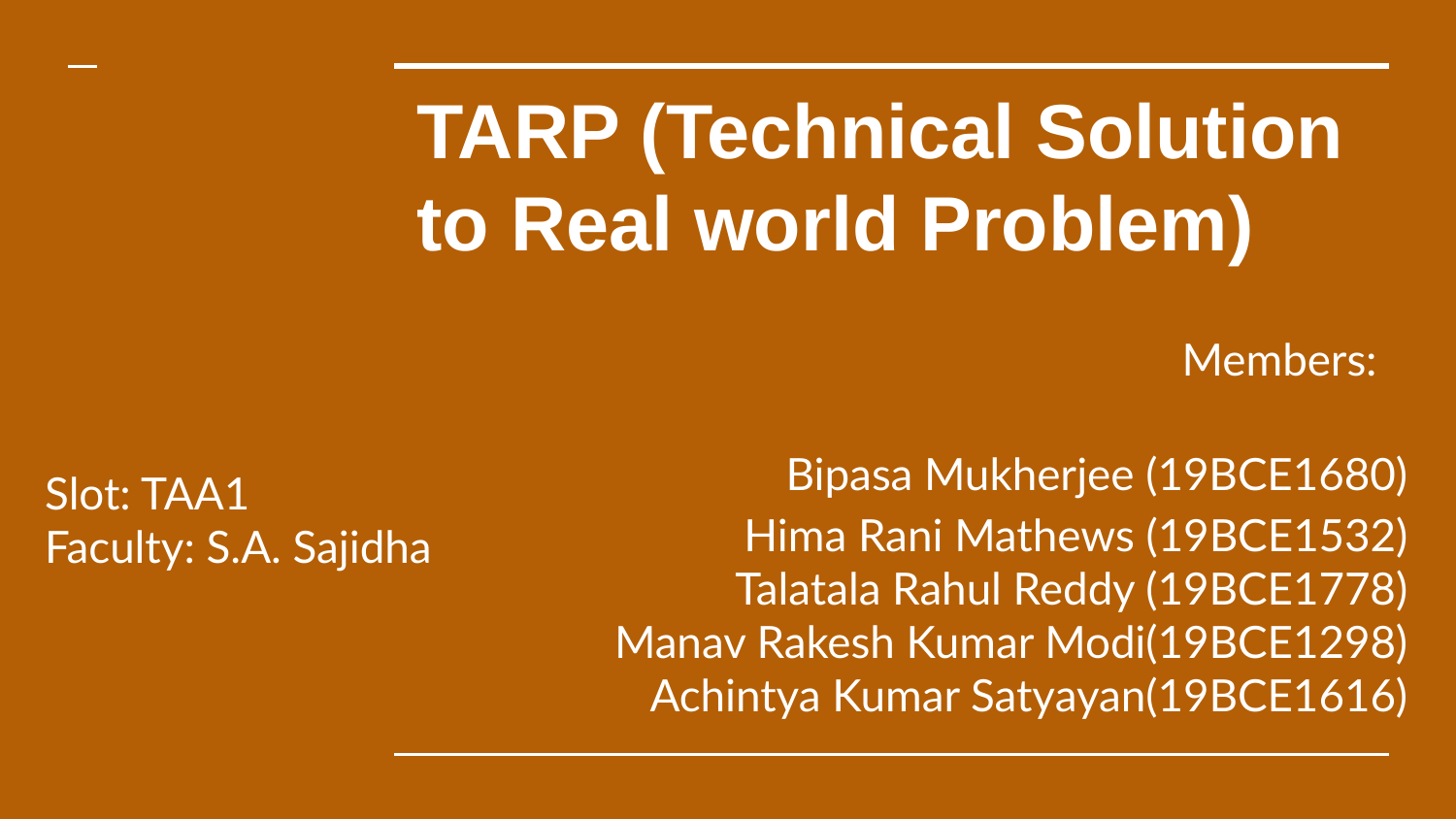

# TARP (Technical Solution to Real world Problem)

   Members:

Bipasa Mukherjee (19BCE1680)
Hima Rani Mathews (19BCE1532)
Talatala Rahul Reddy (19BCE1778)
Manav Rakesh Kumar Modi(19BCE1298)
Achintya Kumar Satyayan(19BCE1616)
Slot: TAA1
Faculty: S.A. Sajidha